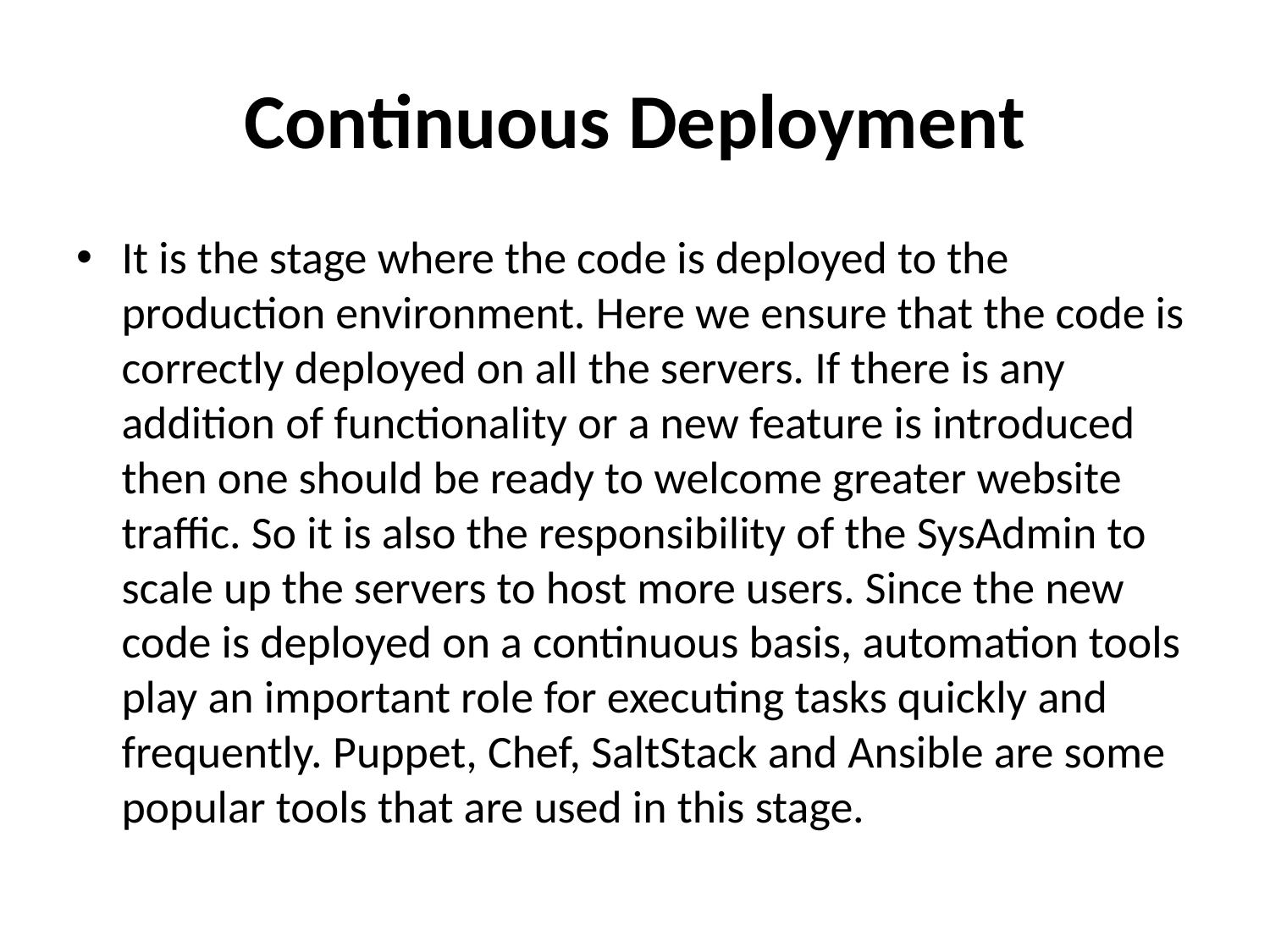

# Continuous Deployment
It is the stage where the code is deployed to the production environment. Here we ensure that the code is correctly deployed on all the servers. If there is any addition of functionality or a new feature is introduced then one should be ready to welcome greater website traffic. So it is also the responsibility of the SysAdmin to scale up the servers to host more users. Since the new code is deployed on a continuous basis, automation tools play an important role for executing tasks quickly and frequently. Puppet, Chef, SaltStack and Ansible are some popular tools that are used in this stage.